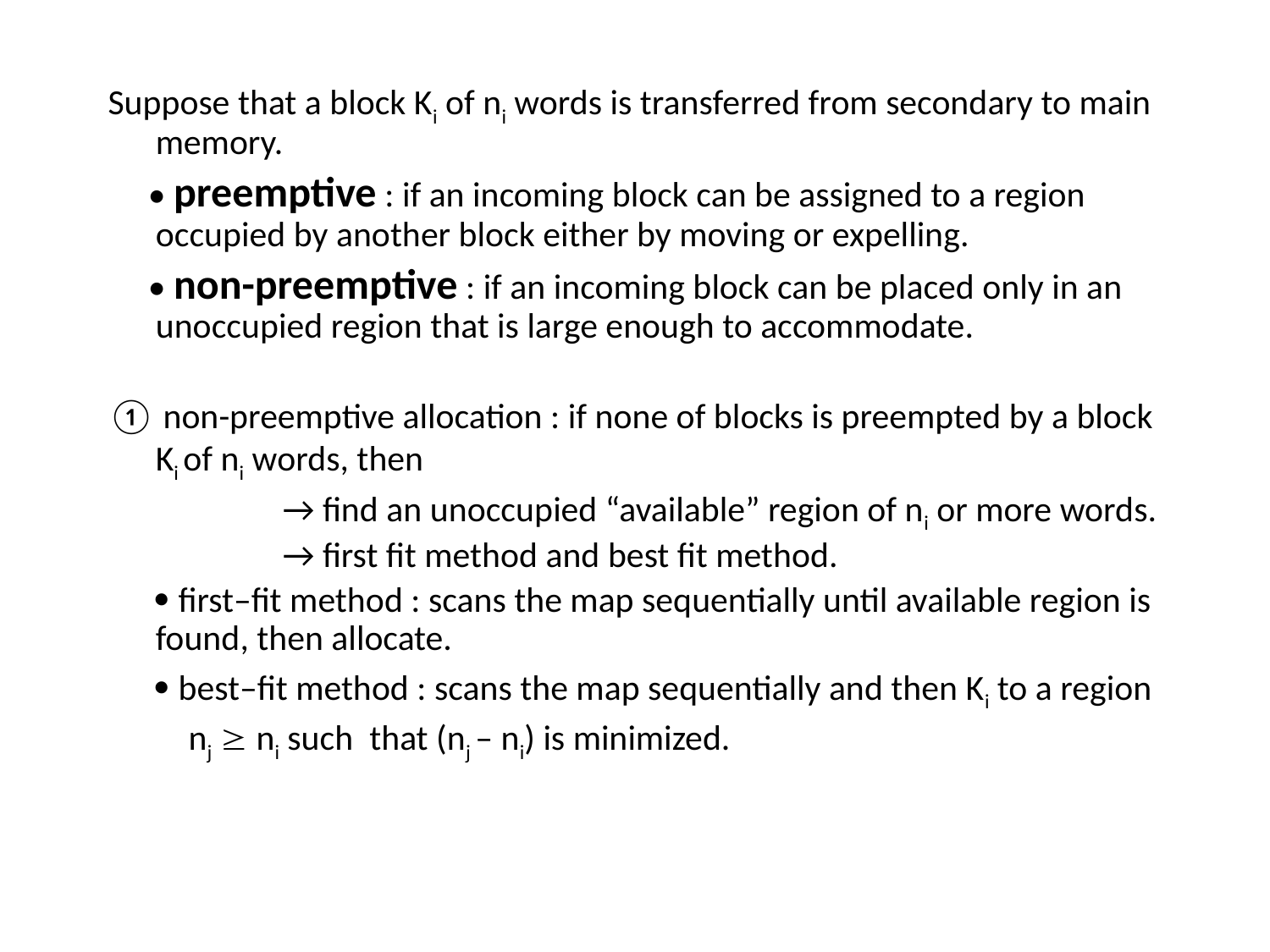

Suppose that a block Ki of ni words is transferred from secondary to main memory.
     • preemptive : if an incoming block can be assigned to a region occupied by another block either by moving or expelling.
     • non-preemptive : if an incoming block can be placed only in an unoccupied region that is large enough to accommodate.

① non-preemptive allocation : if none of blocks is preempted by a block Ki of ni words, then
		→ find an unoccupied “available” region of ni or more words.
		→ first fit method and best fit method.
	• first–fit method : scans the map sequentially until available region is found, then allocate.
	• best–fit method : scans the map sequentially and then Ki to a region
          nj ≥ ni such  that (nj – ni) is minimized.